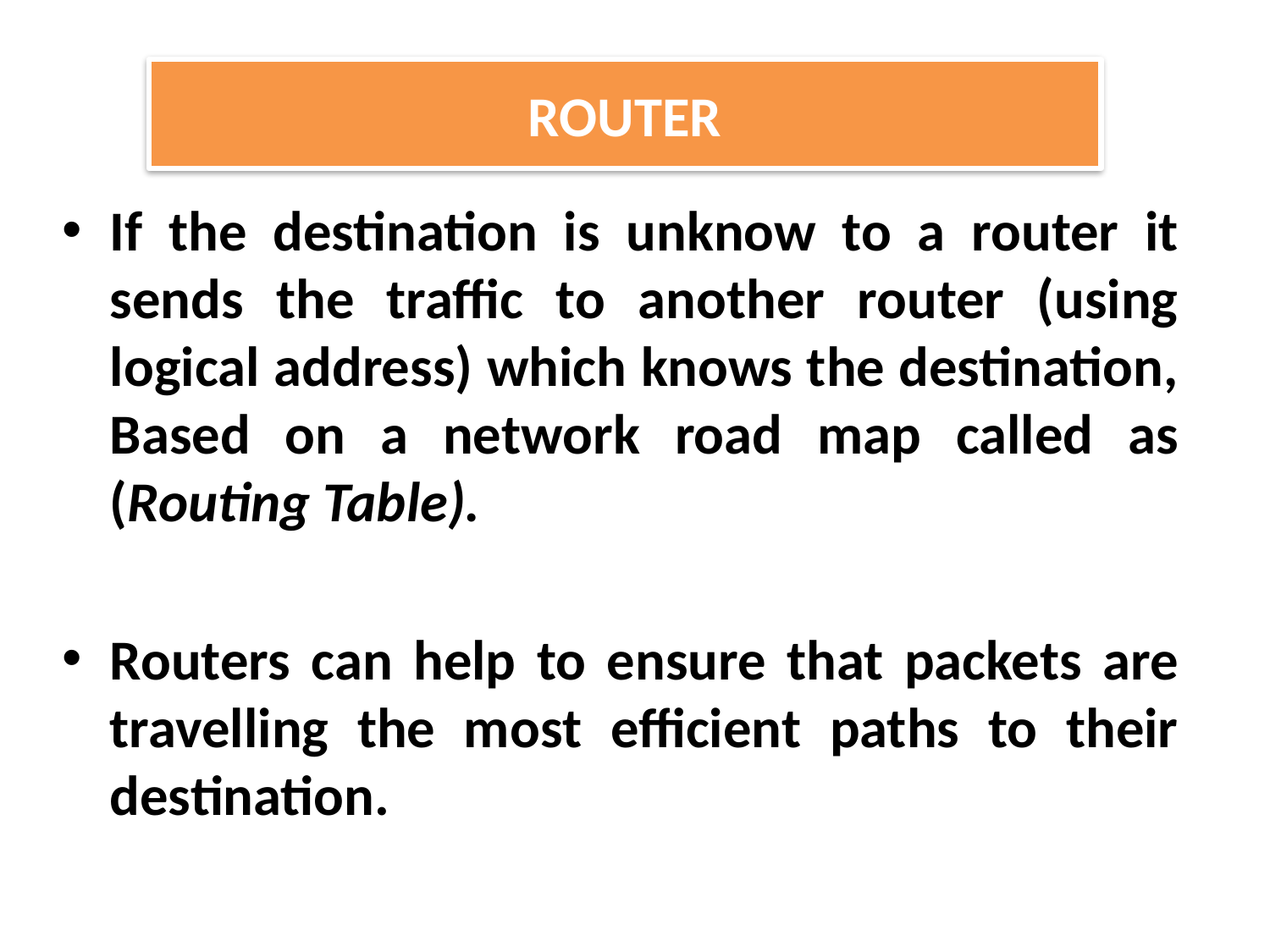

ROUTER
# If the destination is unknow to a router it sends the traffic to another router (using logical address) which knows the destination, Based on a network road map called as (Routing Table).

Routers can help to ensure that packets are travelling the most efficient paths to their destination.